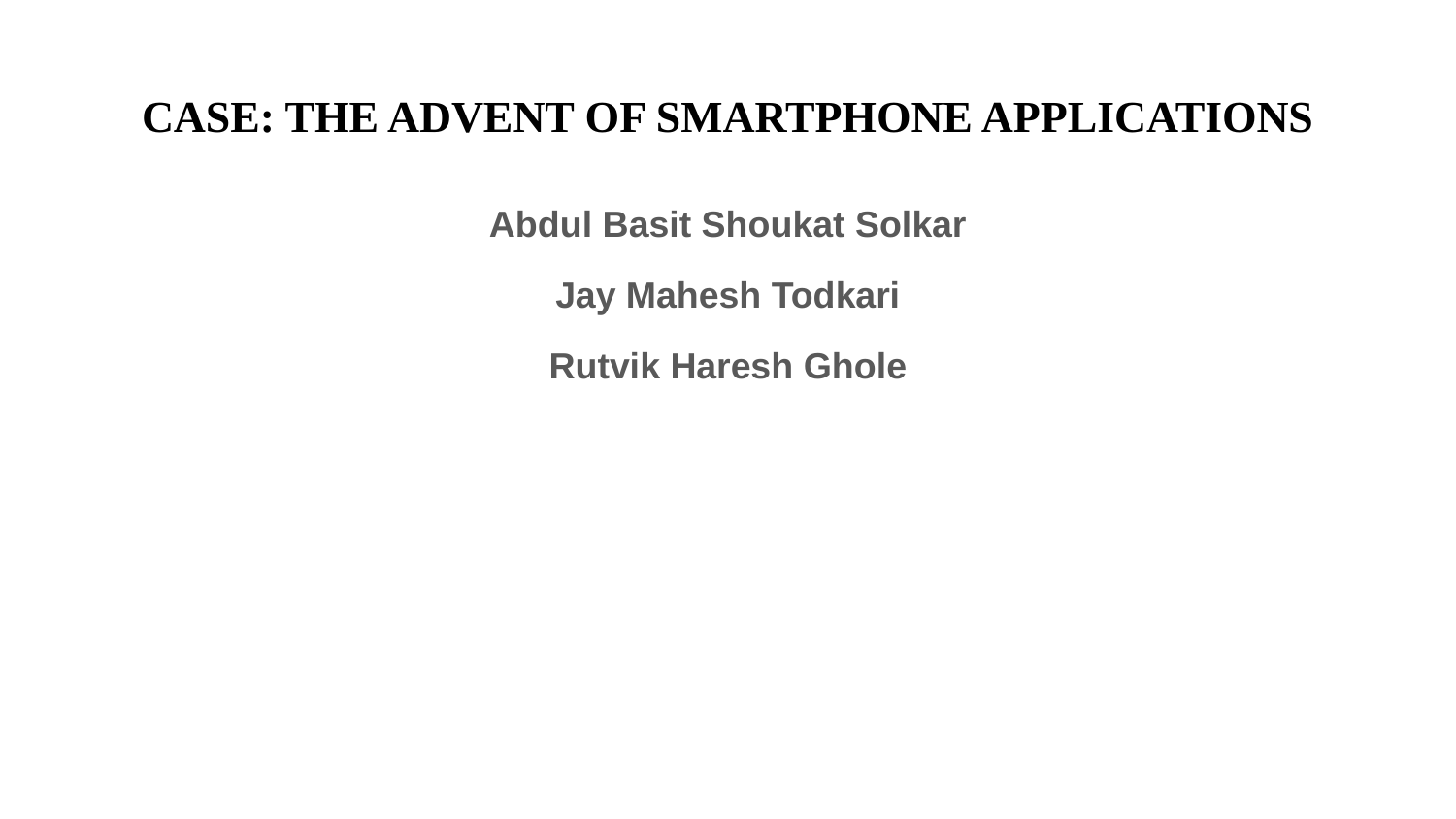

# CASE: THE ADVENT OF SMARTPHONE APPLICATIONS
Abdul Basit Shoukat Solkar
Jay Mahesh Todkari
Rutvik Haresh Ghole